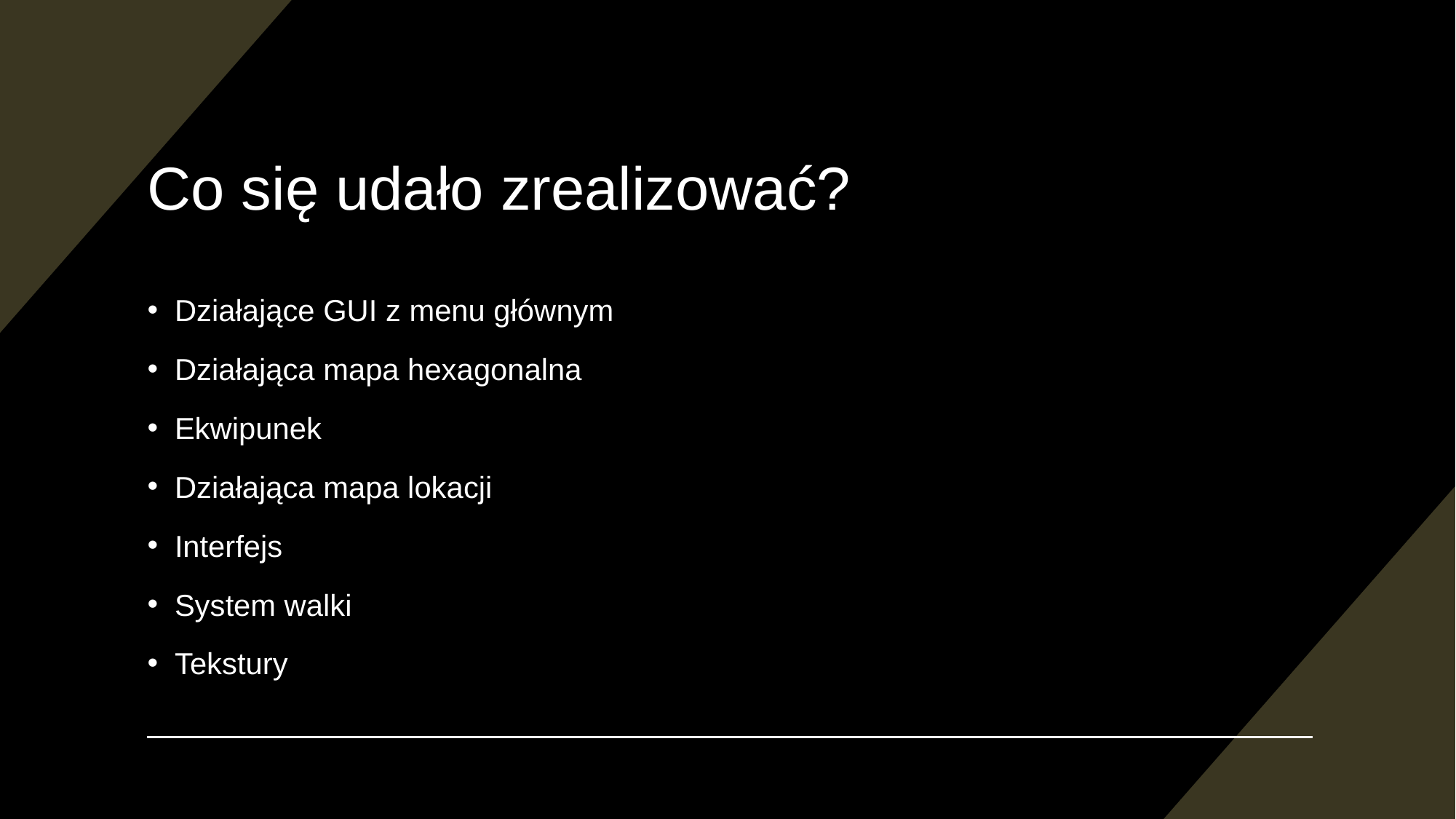

# Co się udało zrealizować?
Działające GUI z menu głównym
Działająca mapa hexagonalna
Ekwipunek
Działająca mapa lokacji
Interfejs
System walki
Tekstury